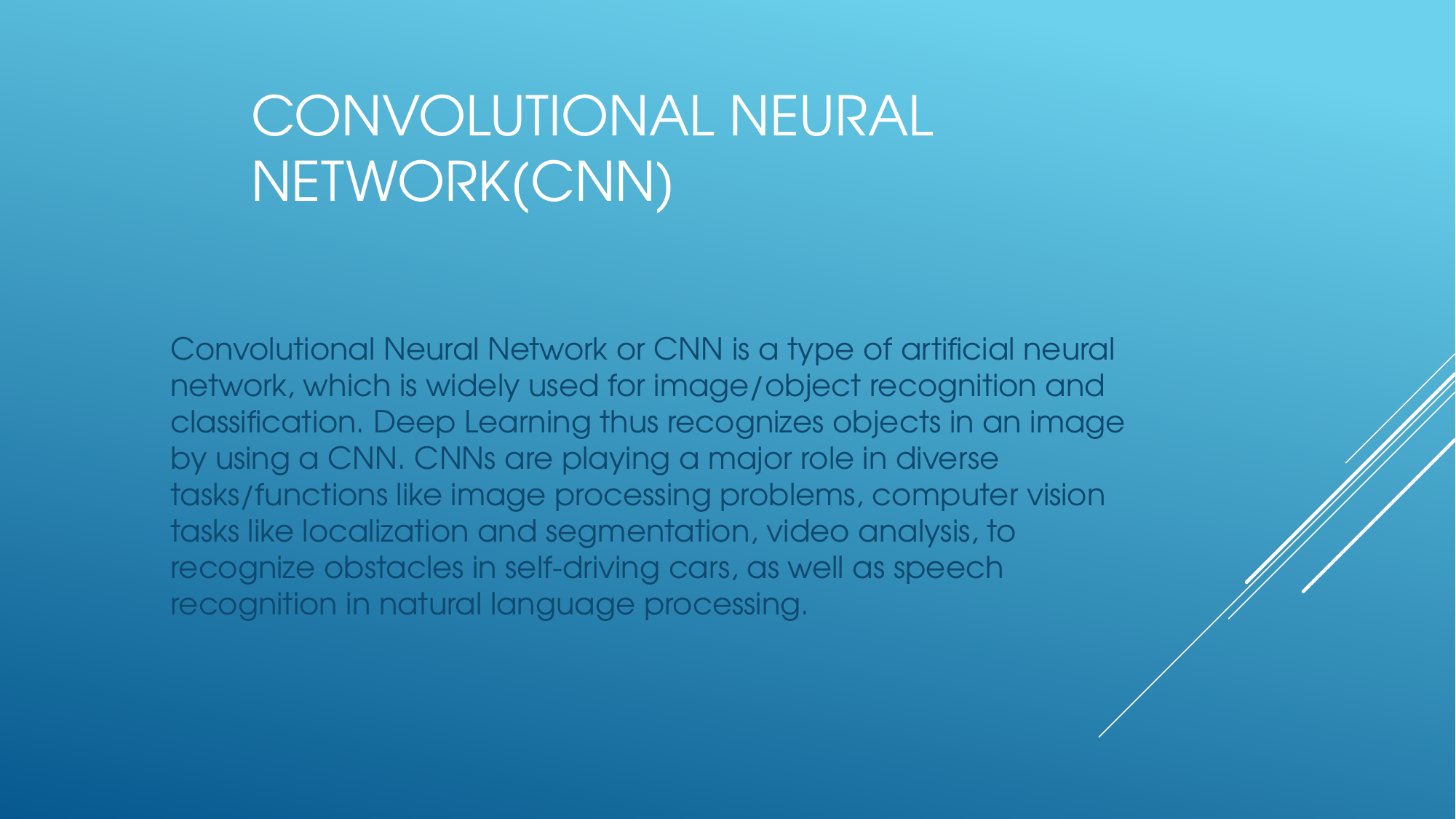

# Convolutional neural network(cnn)
Convolutional Neural Network or CNN is a type of artificial neural network, which is widely used for image/object recognition and classification. Deep Learning thus recognizes objects in an image by using a CNN. CNNs are playing a major role in diverse tasks/functions like image processing problems, computer vision tasks like localization and segmentation, video analysis, to recognize obstacles in self-driving cars, as well as speech recognition in natural language processing.